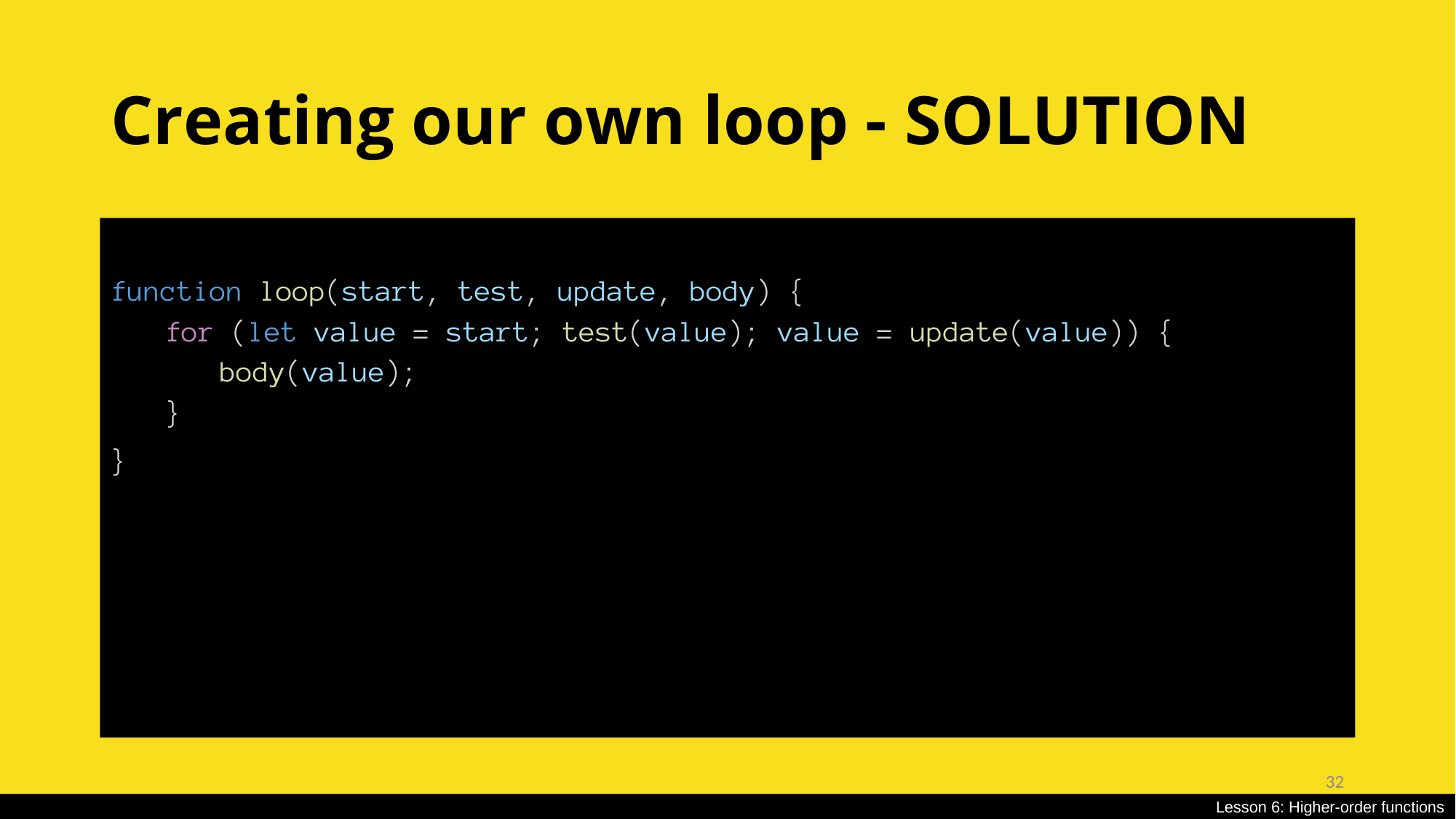

# Creating our own loop - SOLUTION

function loop(start, test, update, body) {
for (let value = start; test(value); value = update(value)) {
body(value);
}
}

32
Lesson 6: Higher-order functions